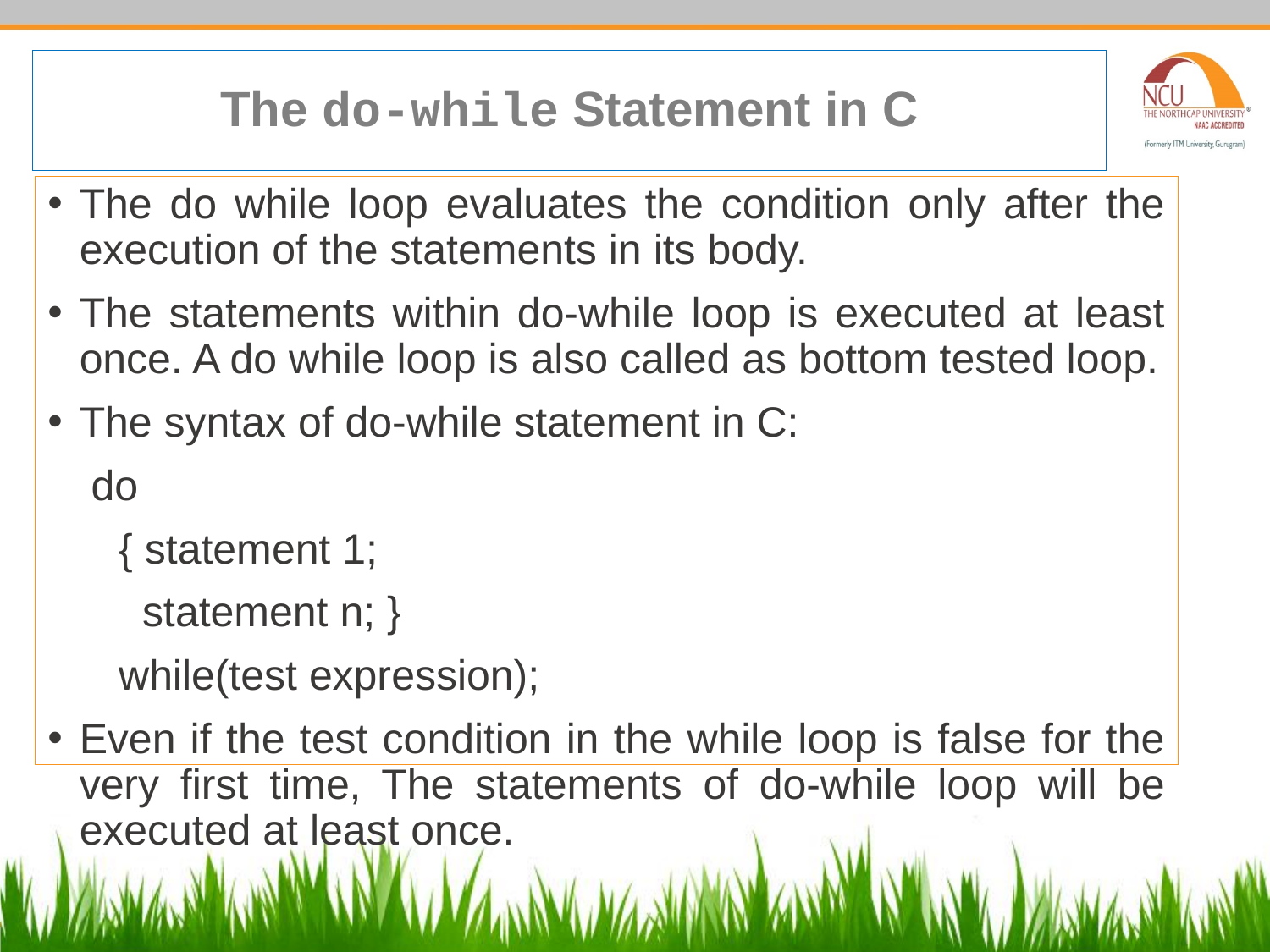

# The do-while Statement in C
The do while loop evaluates the condition only after the execution of the statements in its body.
The statements within do-while loop is executed at least once. A do while loop is also called as bottom tested loop.
The syntax of do-while statement in C:
	 do
      { statement 1;
        statement n; }
      while(test expression);
Even if the test condition in the while loop is false for the very first time, The statements of do-while loop will be executed at least once.